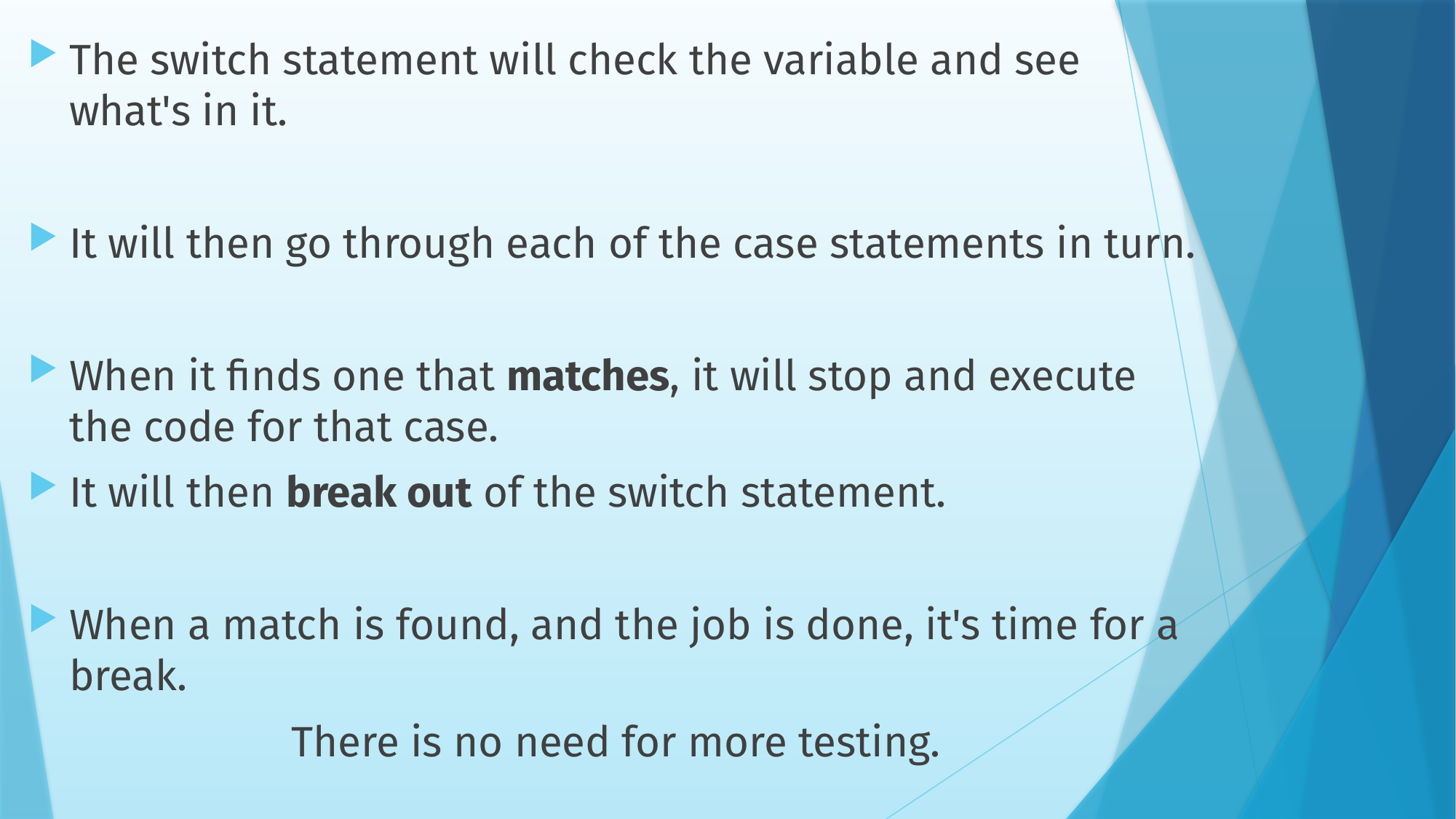

The switch statement will check the variable and see what's in it.

It will then go through each of the case statements in turn.

When it finds one that matches, it will stop and execute the code for that case.
It will then break out of the switch statement.

When a match is found, and the job is done, it's time for a break.
There is no need for more testing.